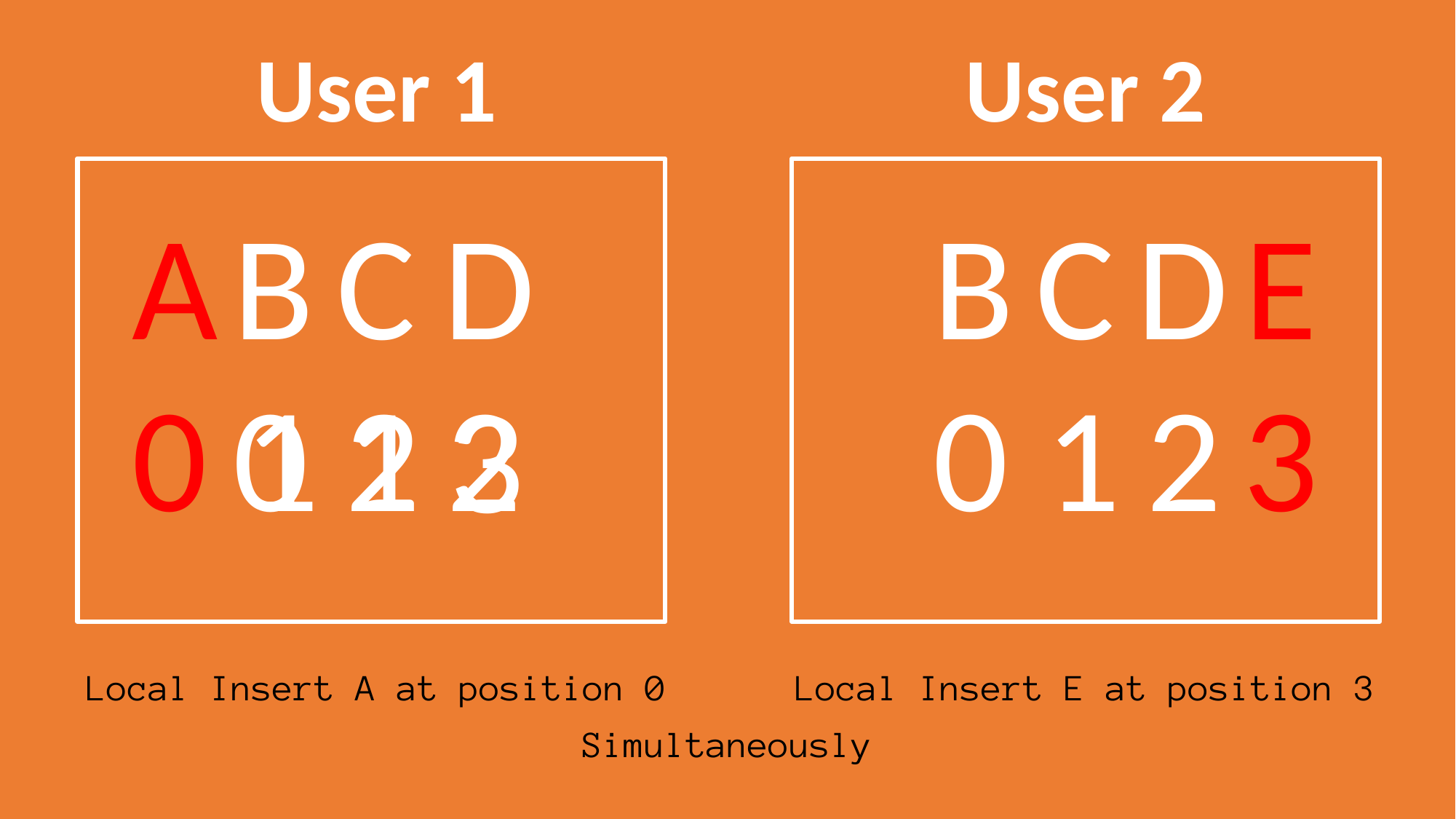

User 1
User 2

A
B
C
D
B
C
D
E
0
0
1
2
1
2
0
1
2
3
3
Local Insert A at position 0
Local Insert E at position 3
Simultaneously